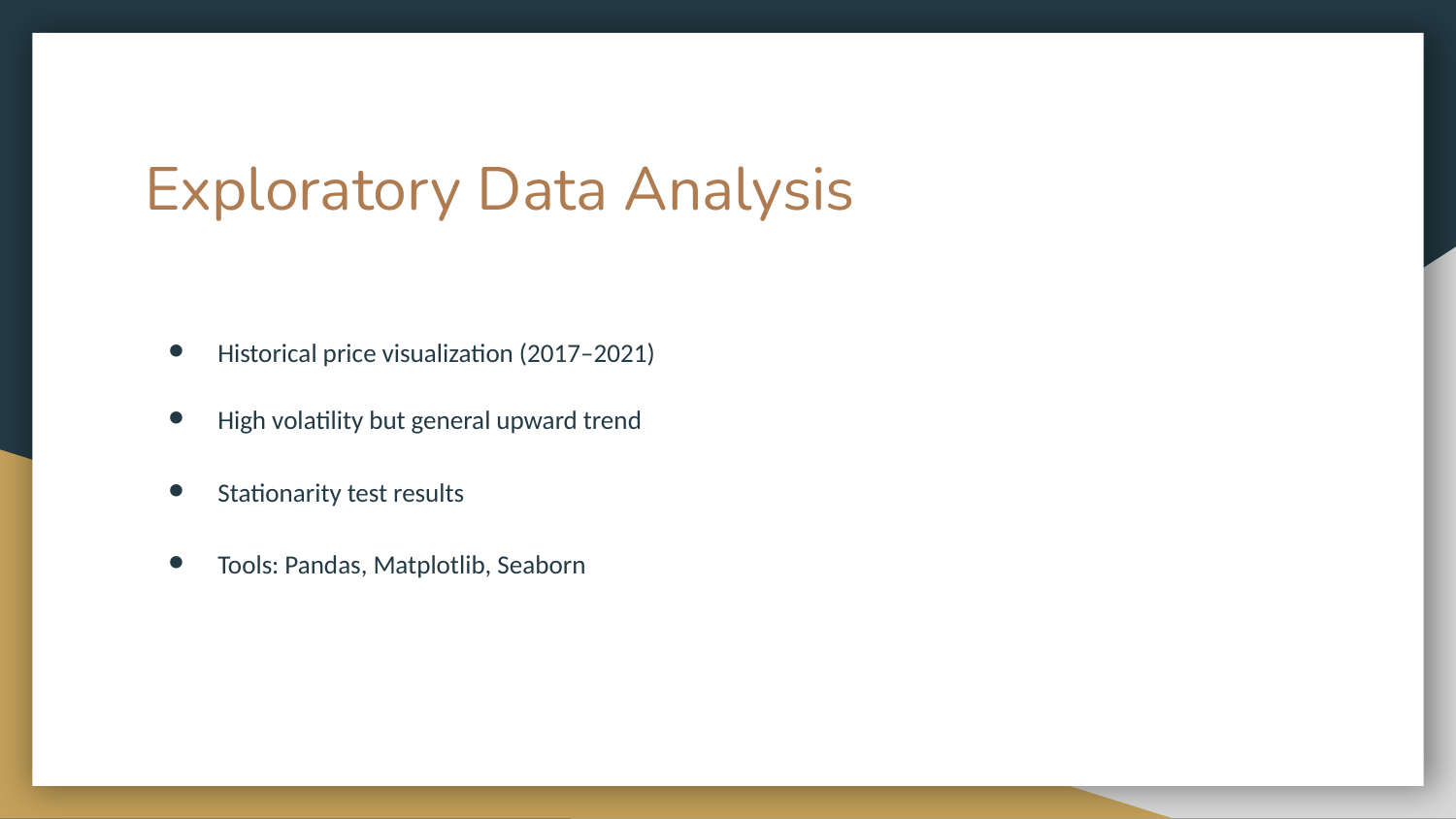

# Exploratory Data Analysis
Historical price visualization (2017–2021)
High volatility but general upward trend
Stationarity test results
Tools: Pandas, Matplotlib, Seaborn